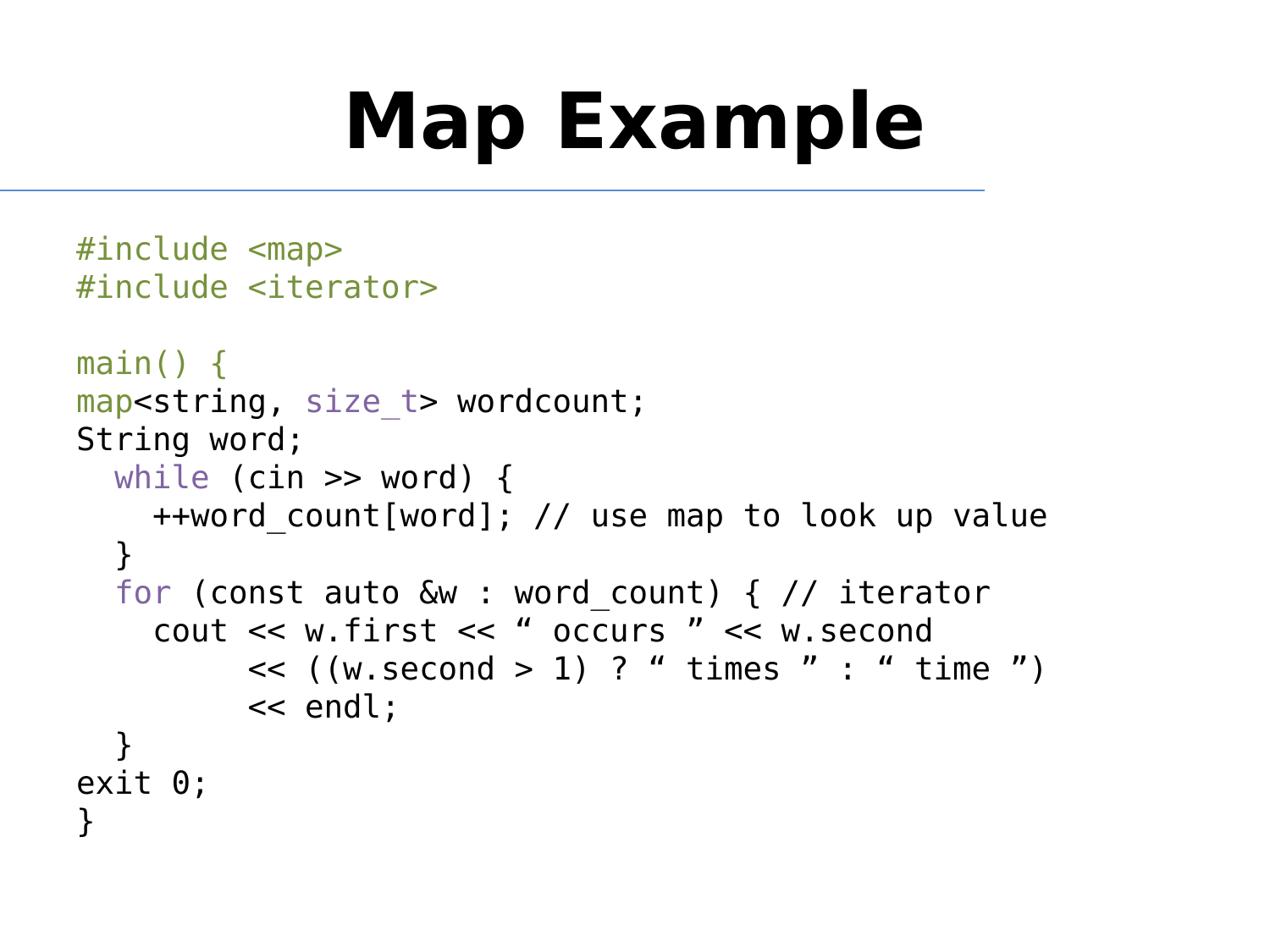

# Map Example
#include <map>
#include <iterator>

main() {
map<string, size_t> wordcount;
String word;
  while (cin >> word) {
    ++word_count[word];	// use map to look up value
  }
  for (const auto &w : word_count) { // iterator
    cout << w.first << “ occurs ” << w.second
         << ((w.second > 1) ? “ times ” : “ time ”)
         << endl;
  }
exit 0;
}